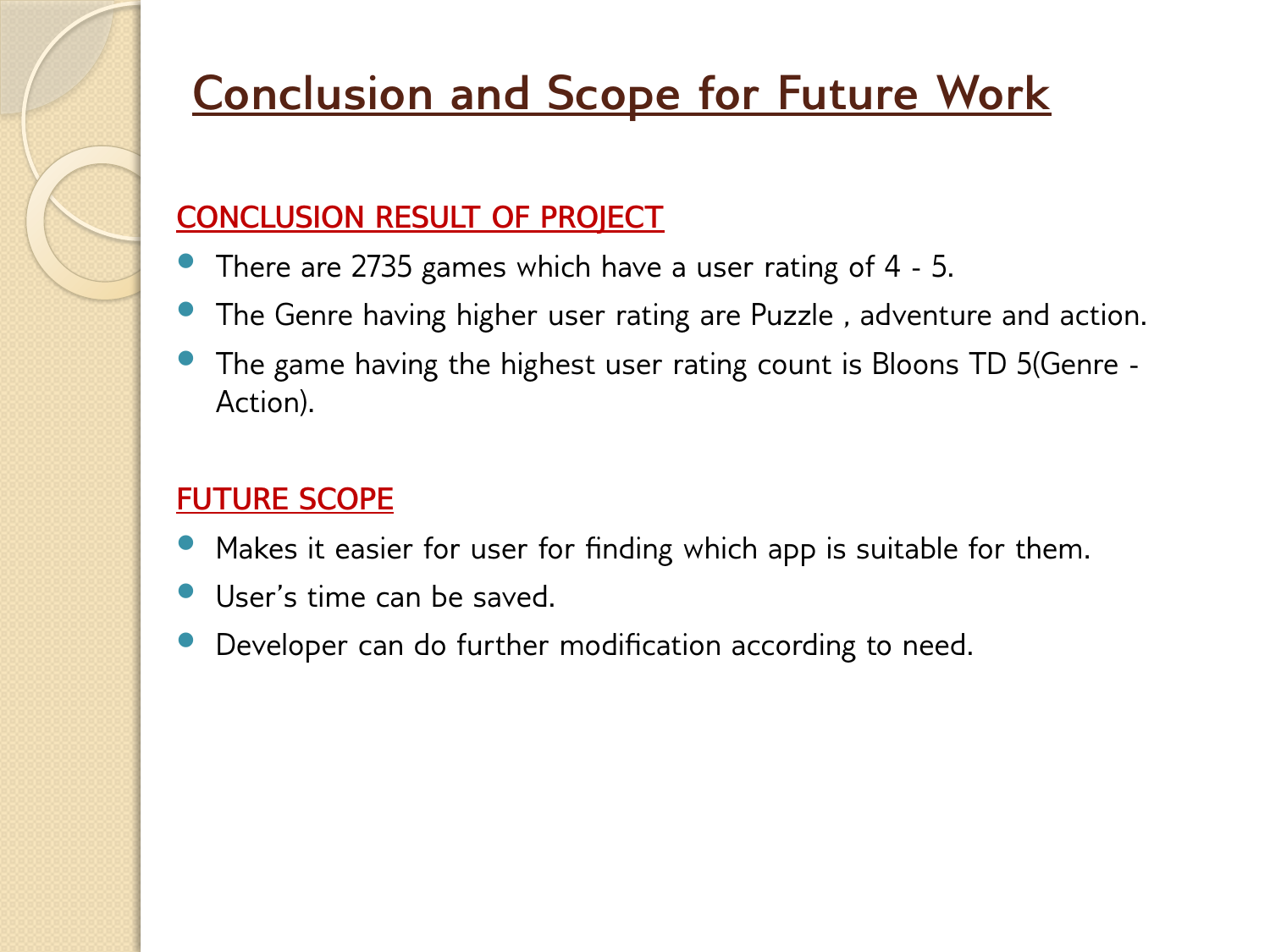

Conclusion and Scope for Future Work
CONCLUSION RESULT OF PROJECT
There are 2735 games which have a user rating of 4 - 5.
The Genre having higher user rating are Puzzle , adventure and action.
The game having the highest user rating count is Bloons TD 5(Genre - Action).

FUTURE SCOPE
Makes it easier for user for finding which app is suitable for them.
User’s time can be saved.
Developer can do further modification according to need.